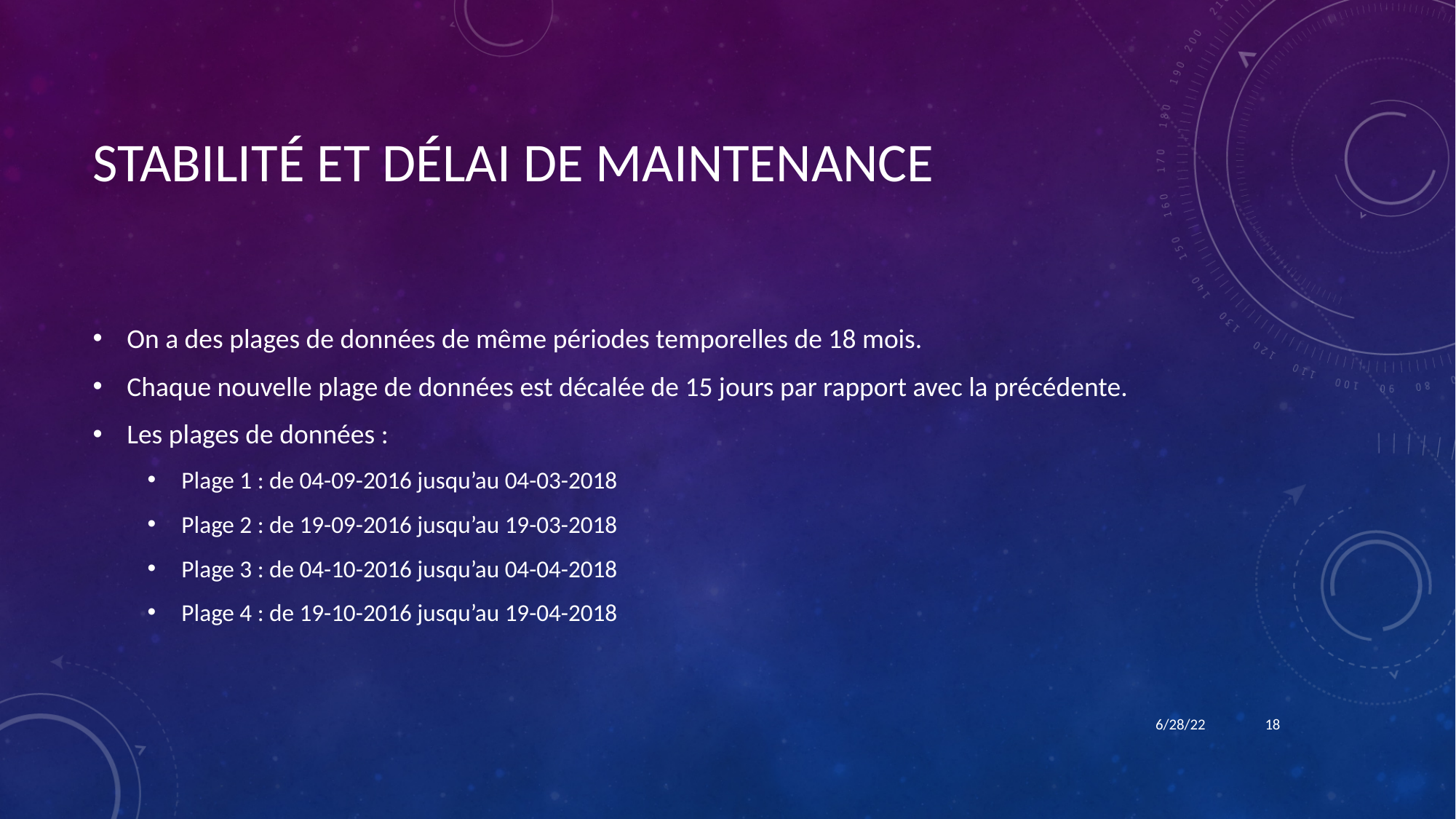

# Stabilité et délai de maintenance
On a des plages de données de même périodes temporelles de 18 mois.
Chaque nouvelle plage de données est décalée de 15 jours par rapport avec la précédente.
Les plages de données :
Plage 1 : de 04-09-2016 jusqu’au 04-03-2018
Plage 2 : de 19-09-2016 jusqu’au 19-03-2018
Plage 3 : de 04-10-2016 jusqu’au 04-04-2018
Plage 4 : de 19-10-2016 jusqu’au 19-04-2018

6/28/22
18